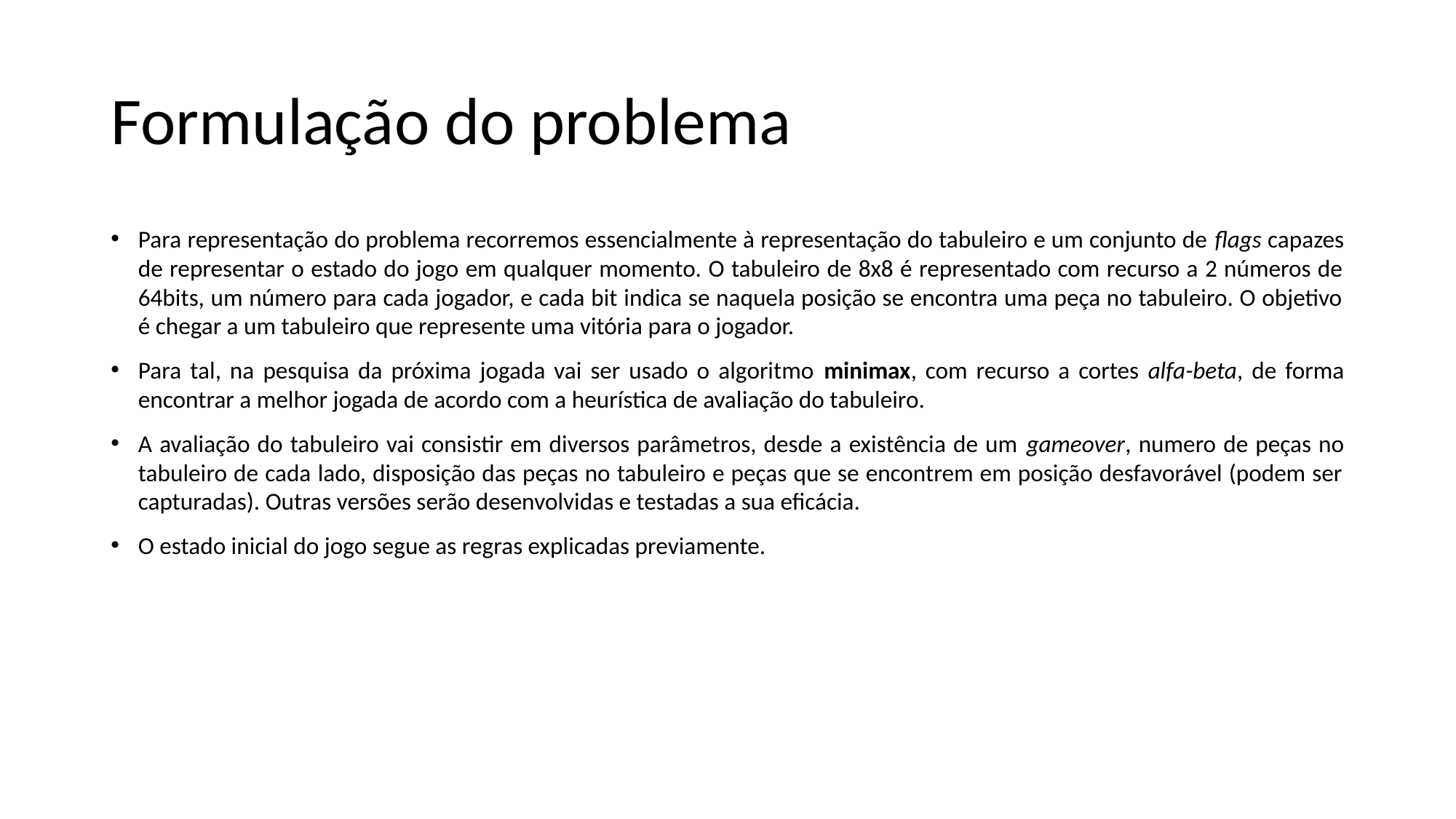

# Formulação do problema
Para representação do problema recorremos essencialmente à representação do tabuleiro e um conjunto de flags capazes de representar o estado do jogo em qualquer momento. O tabuleiro de 8x8 é representado com recurso a 2 números de 64bits, um número para cada jogador, e cada bit indica se naquela posição se encontra uma peça no tabuleiro. O objetivo é chegar a um tabuleiro que represente uma vitória para o jogador.
Para tal, na pesquisa da próxima jogada vai ser usado o algoritmo minimax, com recurso a cortes alfa-beta, de forma encontrar a melhor jogada de acordo com a heurística de avaliação do tabuleiro.
A avaliação do tabuleiro vai consistir em diversos parâmetros, desde a existência de um gameover, numero de peças no tabuleiro de cada lado, disposição das peças no tabuleiro e peças que se encontrem em posição desfavorável (podem ser capturadas). Outras versões serão desenvolvidas e testadas a sua eficácia.
O estado inicial do jogo segue as regras explicadas previamente.